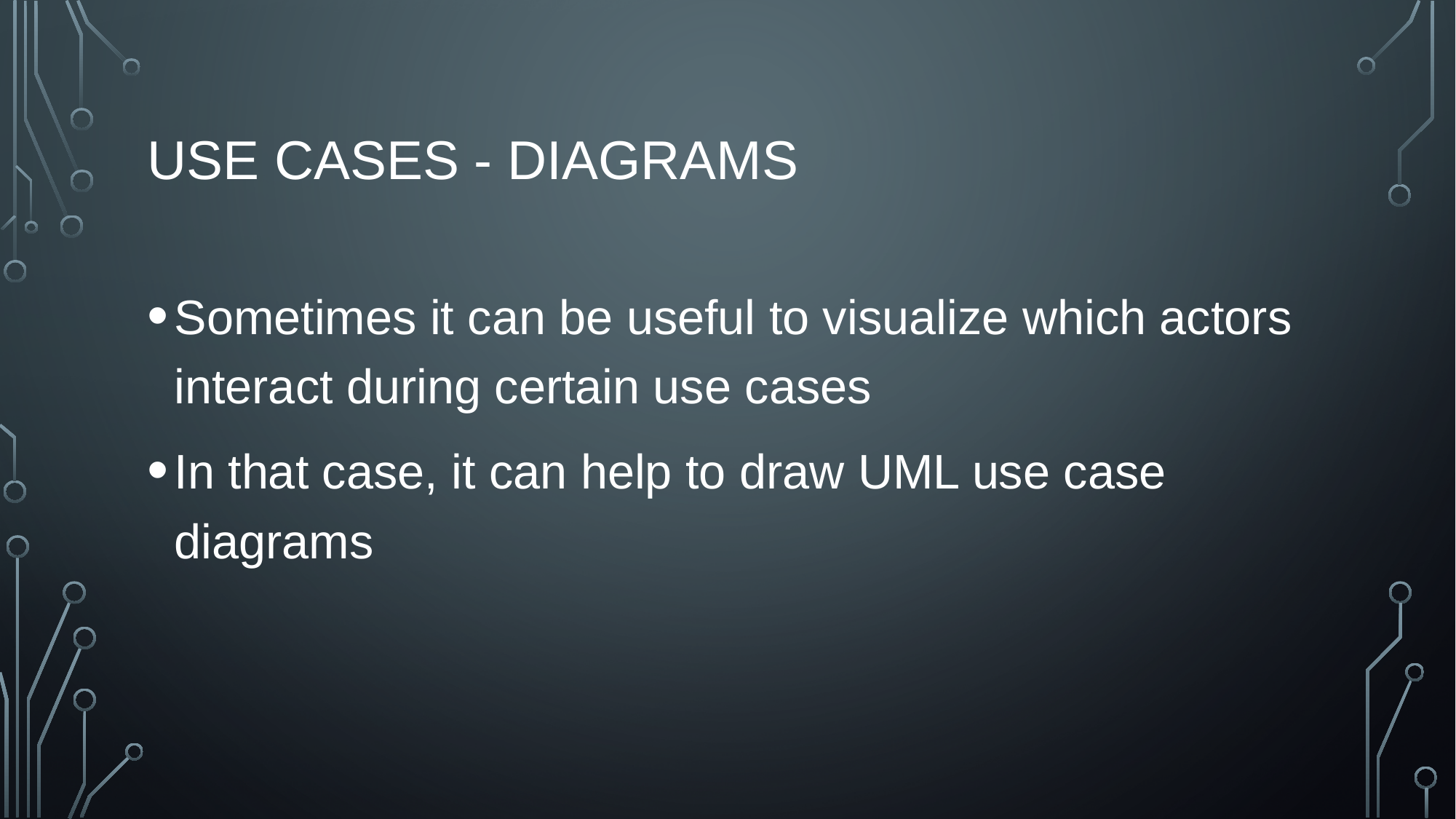

# Use cases - diagrams
Sometimes it can be useful to visualize which actors interact during certain use cases
In that case, it can help to draw UML use case diagrams